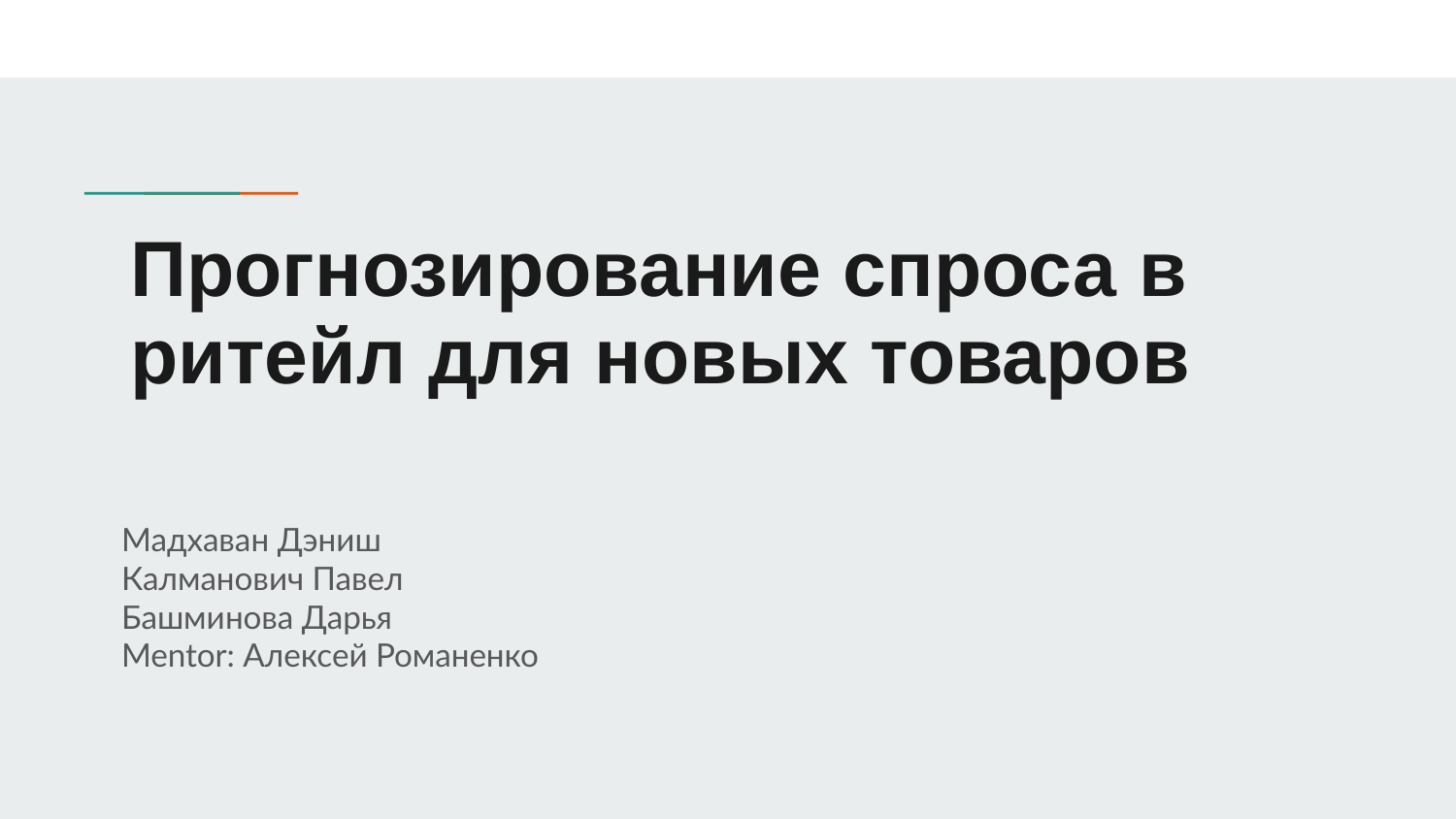

# Прогнозирование спроса в ритейл для новых товаров
Мадхаван Дэниш
Калманович Павел
Башминова Дарья
Mentor: Алексей Романенко